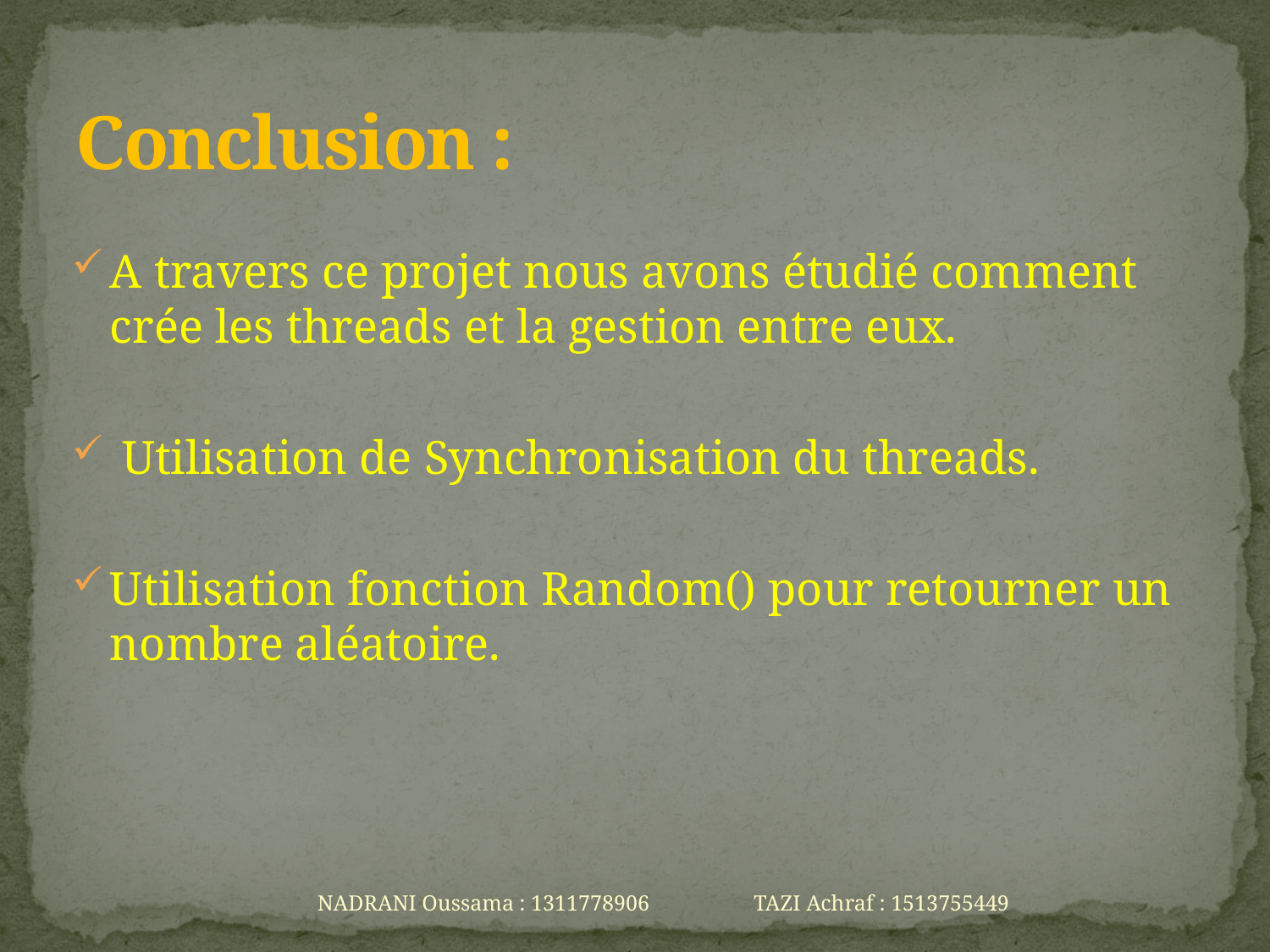

# Conclusion :
A travers ce projet nous avons étudié comment crée les threads et la gestion entre eux.

 Utilisation de Synchronisation du threads.

Utilisation fonction Random() pour retourner un nombre aléatoire.

NADRANI Oussama : 1311778906                   TAZI Achraf : 1513755449